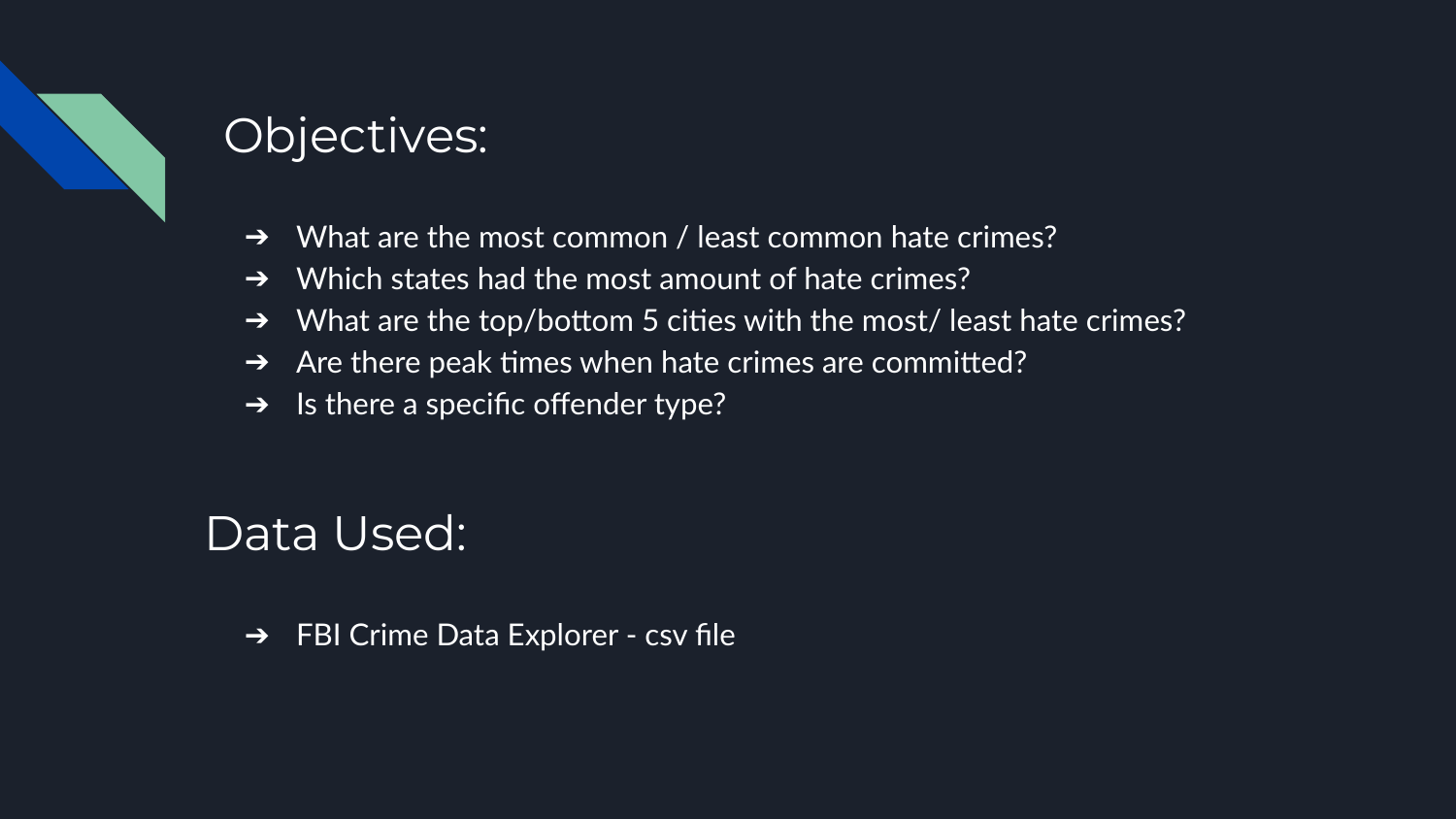

Objectives:
What are the most common / least common hate crimes?
Which states had the most amount of hate crimes?
What are the top/bottom 5 cities with the most/ least hate crimes?
Are there peak times when hate crimes are committed?
Is there a specific offender type?
# Data Used:
FBI Crime Data Explorer - csv file